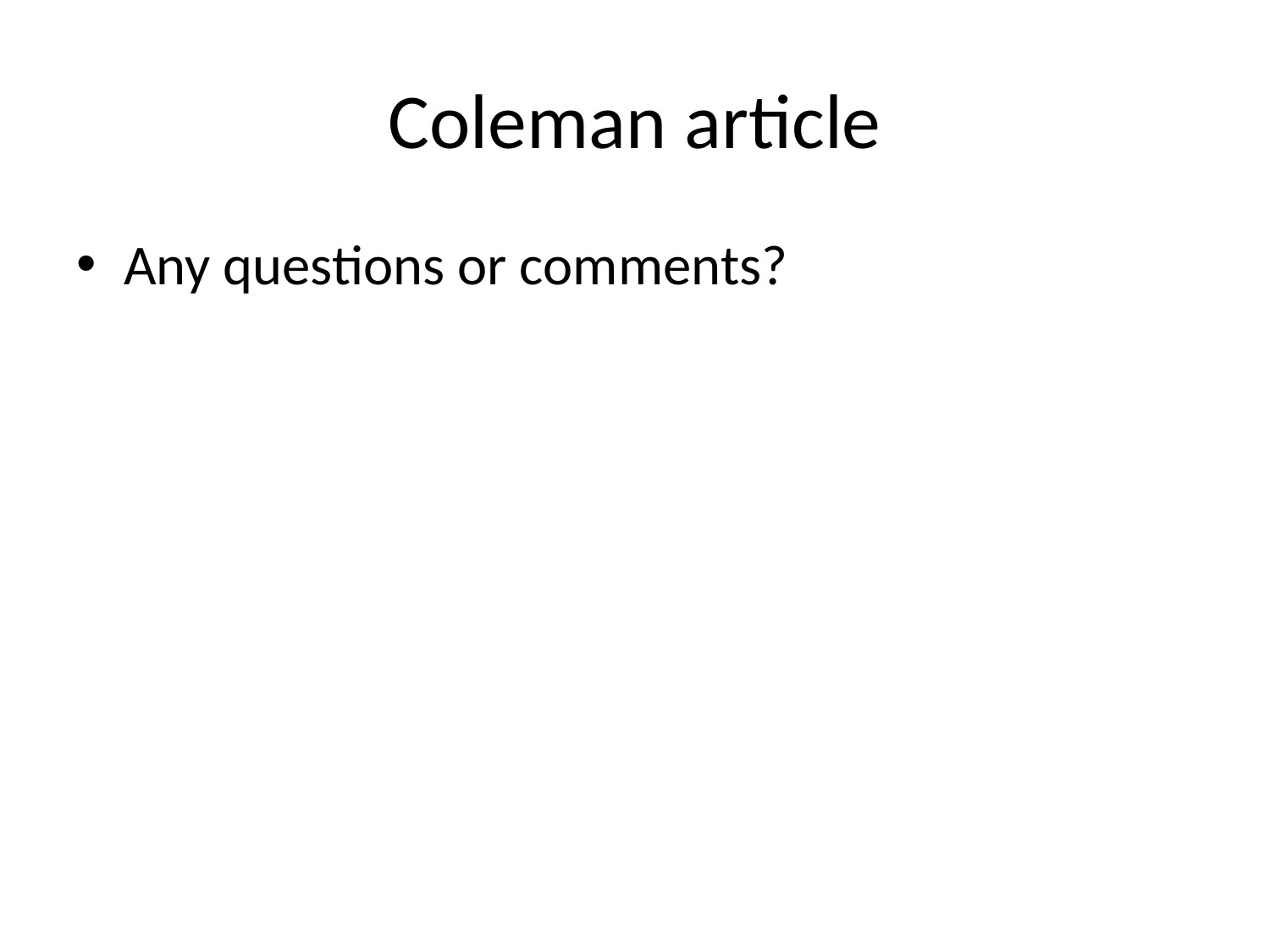

# Coleman article
Any questions or comments?